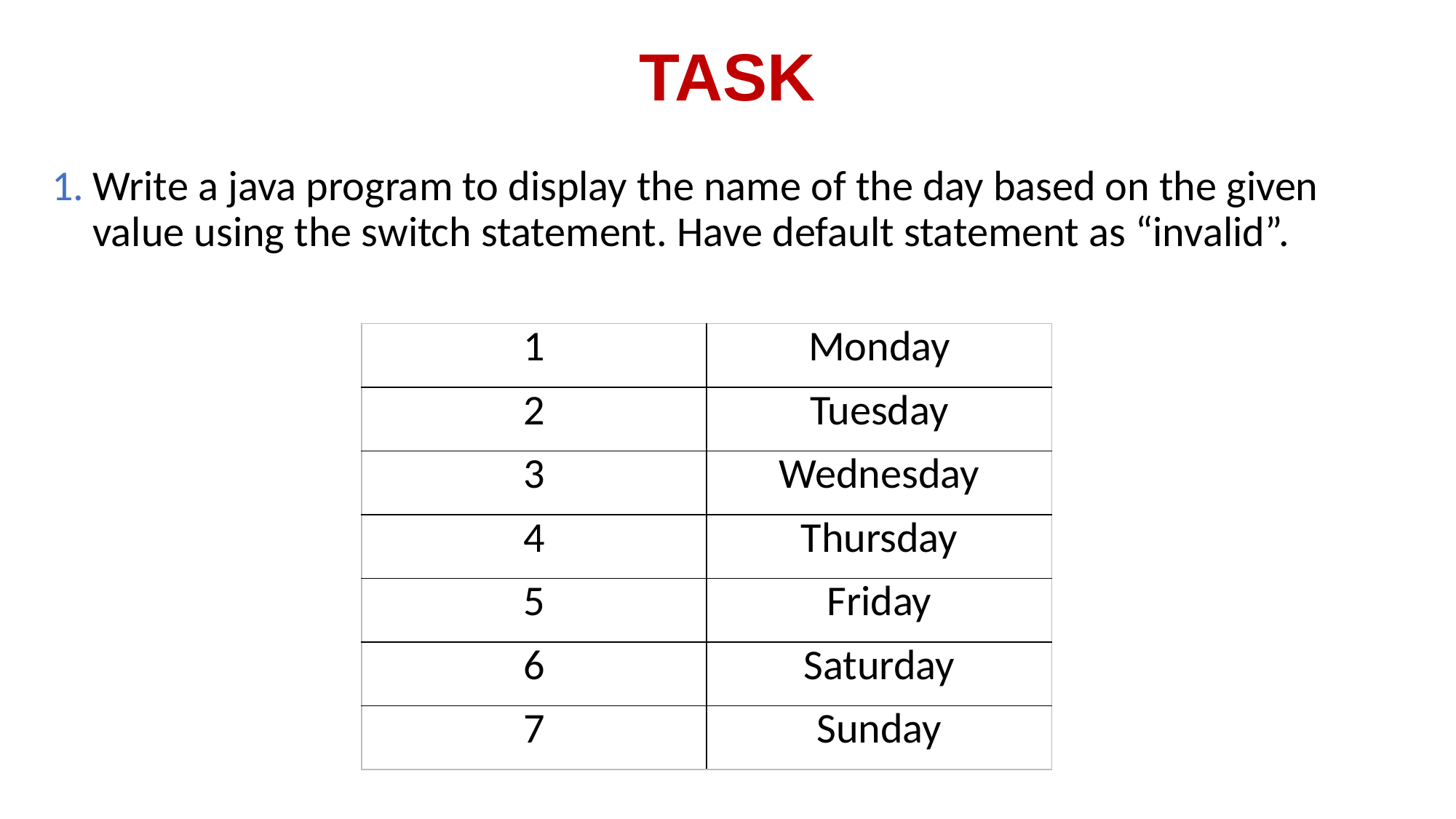

# TASK
Write a java program to display the name of the day based on the given value using the switch statement. Have default statement as “invalid”.

| 1 | Monday |
| --- | --- |
| 2 | Tuesday |
| 3 | Wednesday |
| 4 | Thursday |
| 5 | Friday |
| 6 | Saturday |
| 7 | Sunday |